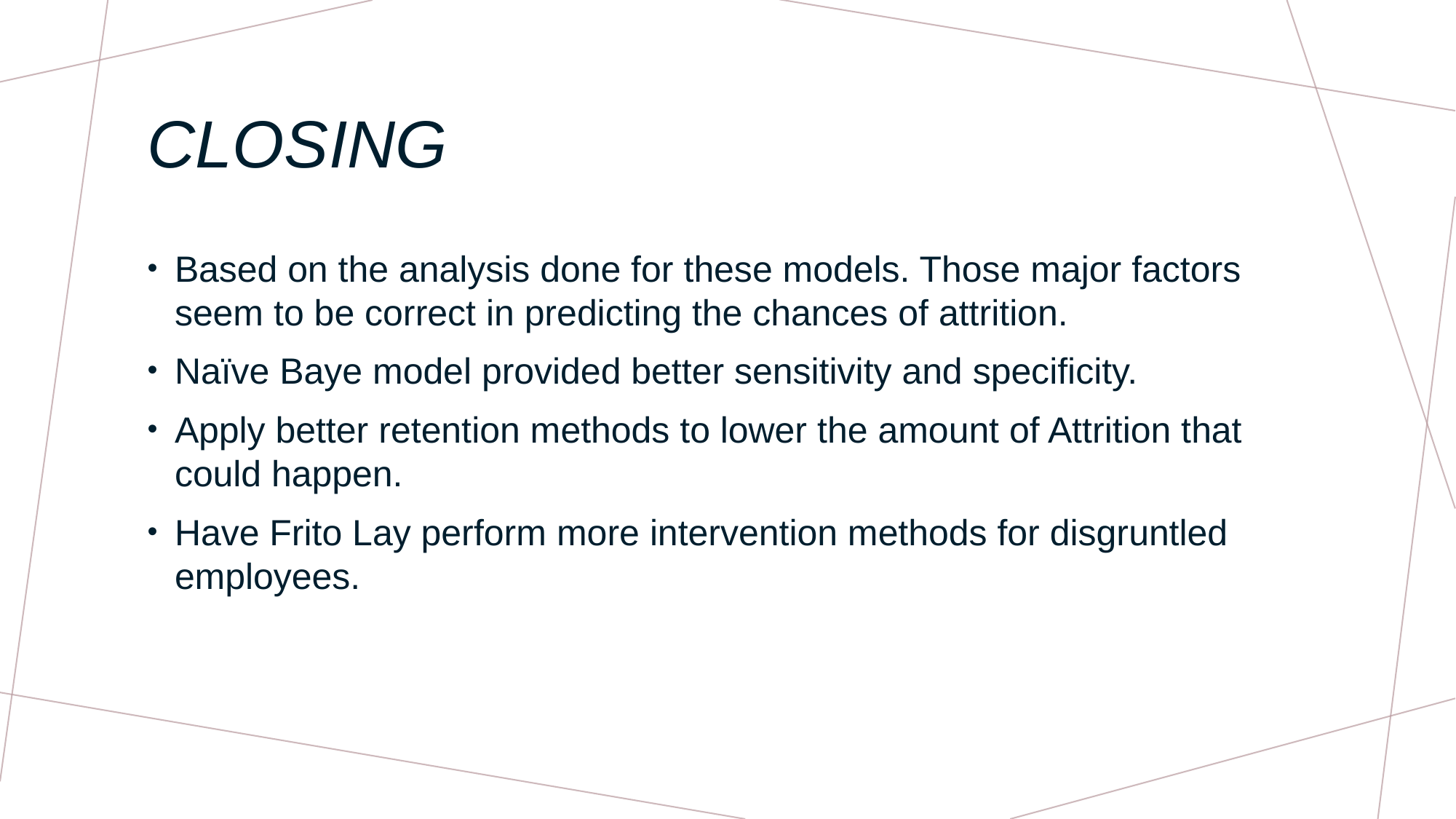

# Closing
Based on the analysis done for these models. Those major factors seem to be correct in predicting the chances of attrition.
Naïve Baye model provided better sensitivity and specificity.
Apply better retention methods to lower the amount of Attrition that could happen.
Have Frito Lay perform more intervention methods for disgruntled employees.